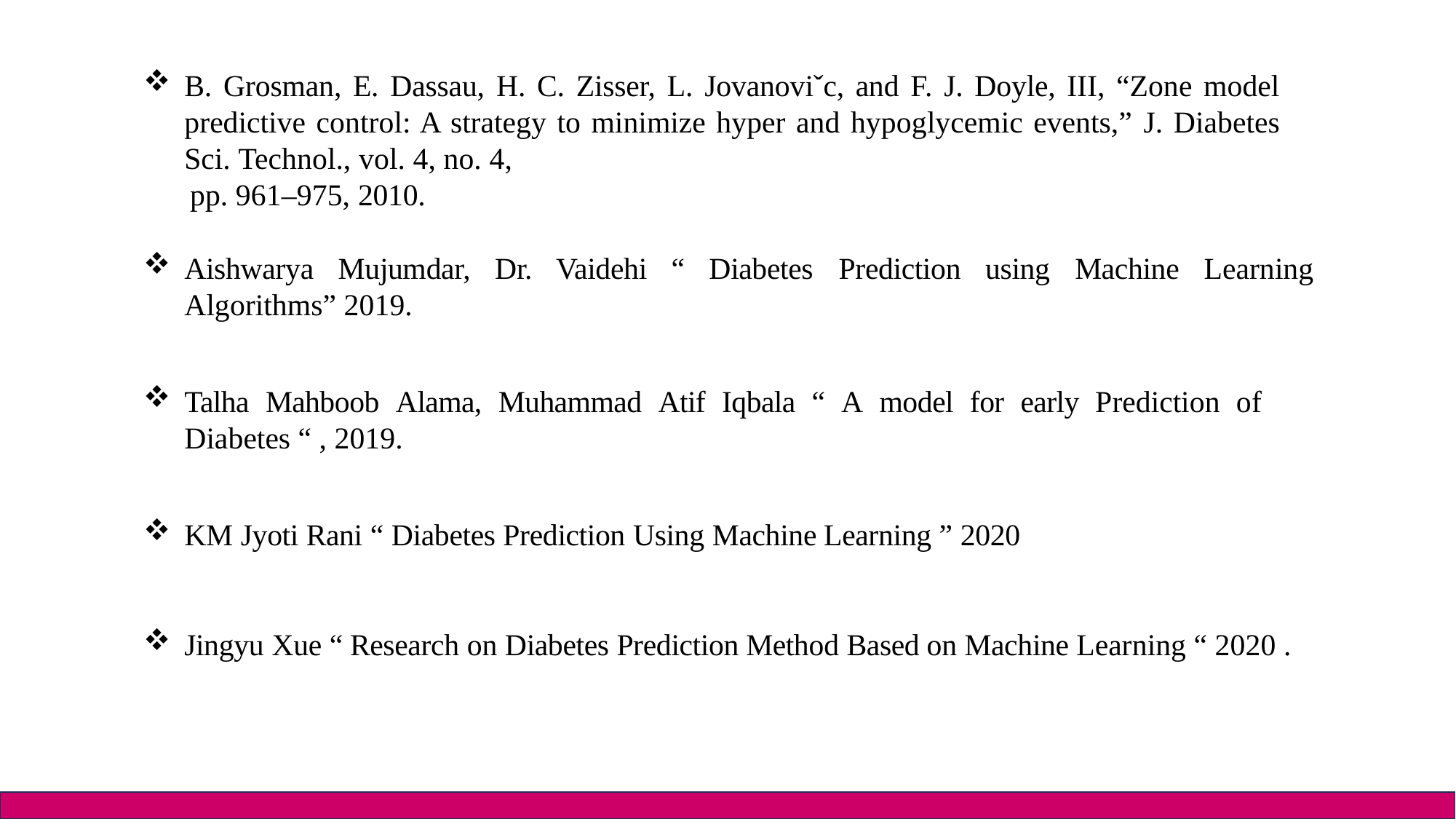

B. Grosman, E. Dassau, H. C. Zisser, L. Jovanoviˇc, and F. J. Doyle, III, “Zone model predictive control: A strategy to minimize hyper and hypoglycemic events,” J. Diabetes Sci. Technol., vol. 4, no. 4,
     pp. 961–975, 2010.

Aishwarya Mujumdar, Dr. Vaidehi “ Diabetes Prediction using Machine Learning Algorithms” 2019.

Talha Mahboob Alama, Muhammad Atif Iqbala “ A model for early Prediction of Diabetes “ , 2019.

KM Jyoti Rani “ Diabetes Prediction Using Machine Learning ” 2020

Jingyu Xue “ Research on Diabetes Prediction Method Based on Machine Learning “ 2020 .